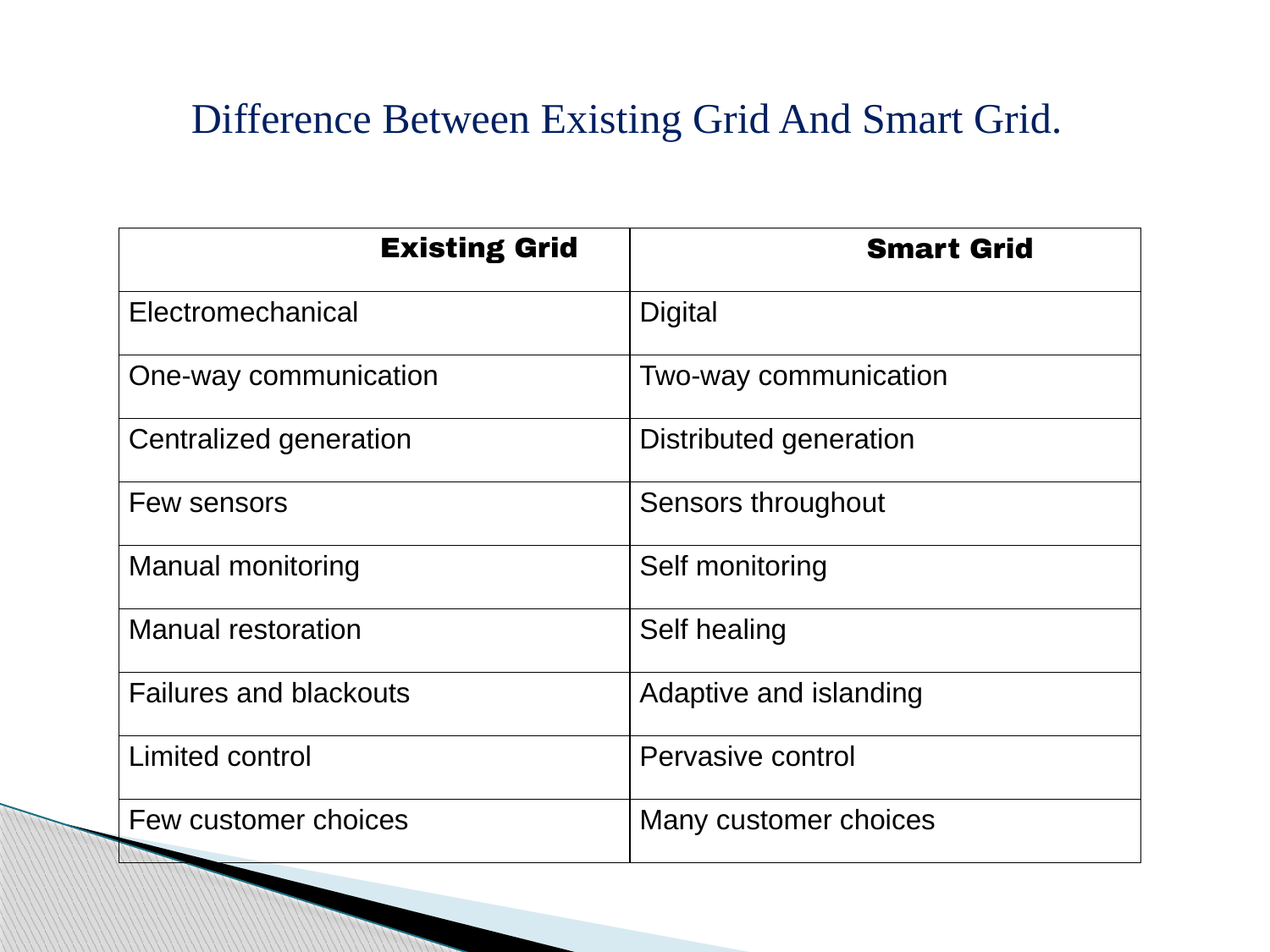

Difference Between Existing Grid And Smart Grid.
| Existing Grid | Smart Grid |
| --- | --- |
| Electromechanical | Digital |
| One-way communication | Two-way communication |
| Centralized generation | Distributed generation |
| Few sensors | Sensors throughout |
| Manual monitoring | Self monitoring |
| Manual restoration | Self healing |
| Failures and blackouts | Adaptive and islanding |
| Limited control | Pervasive control |
| Few customer choices | Many customer choices |